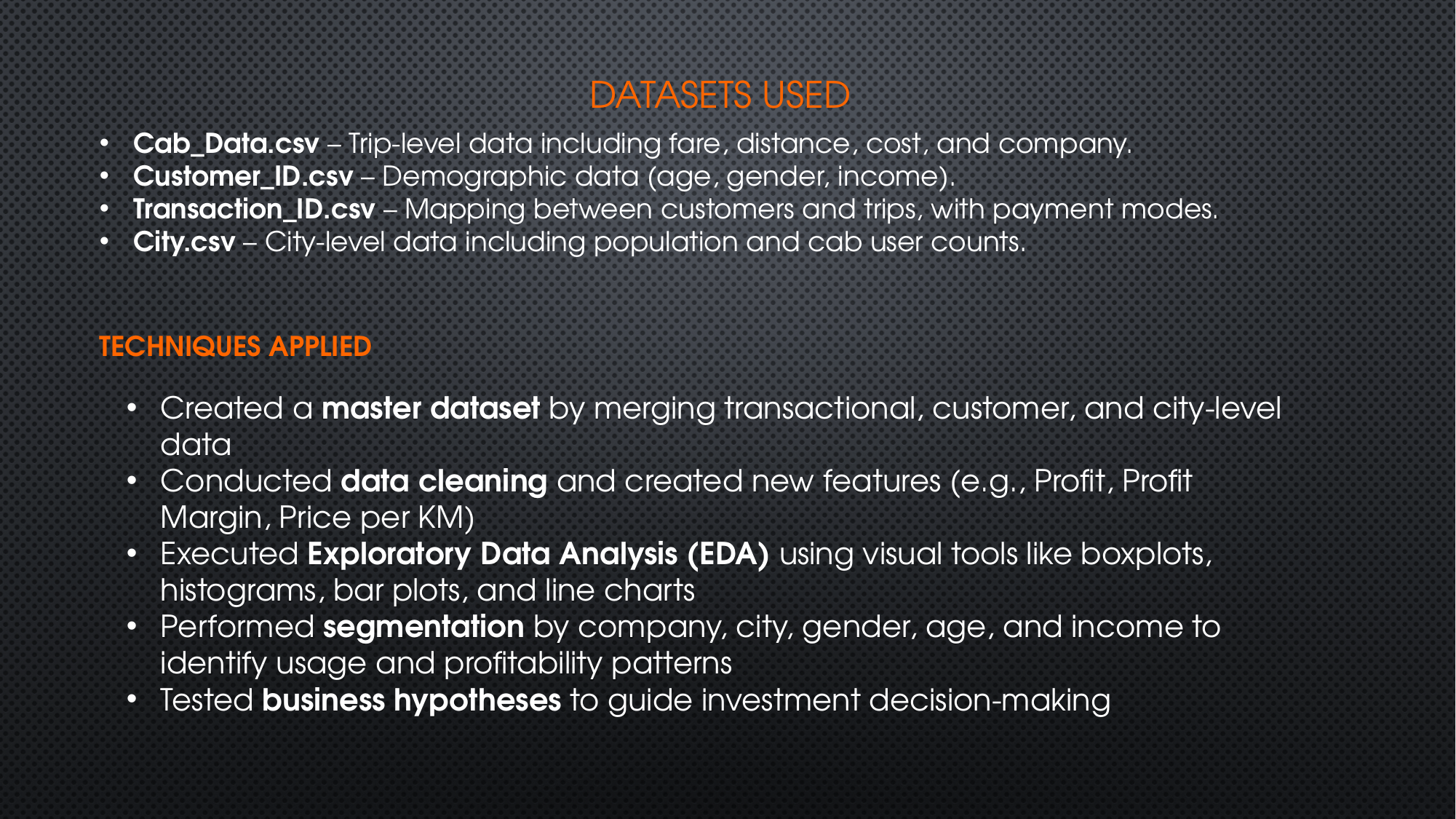

# DATASETS USED
Cab_Data.csv – Trip-level data including fare, distance, cost, and company.
Customer_ID.csv – Demographic data (age, gender, income).
Transaction_ID.csv – Mapping between customers and trips, with payment modes.
City.csv – City-level data including population and cab user counts.

Techniques applied
Created a master dataset by merging transactional, customer, and city-level data
Conducted data cleaning and created new features (e.g., Profit, Profit Margin, Price per KM)
Executed Exploratory Data Analysis (EDA) using visual tools like boxplots, histograms, bar plots, and line charts
Performed segmentation by company, city, gender, age, and income to identify usage and profitability patterns
Tested business hypotheses to guide investment decision-making